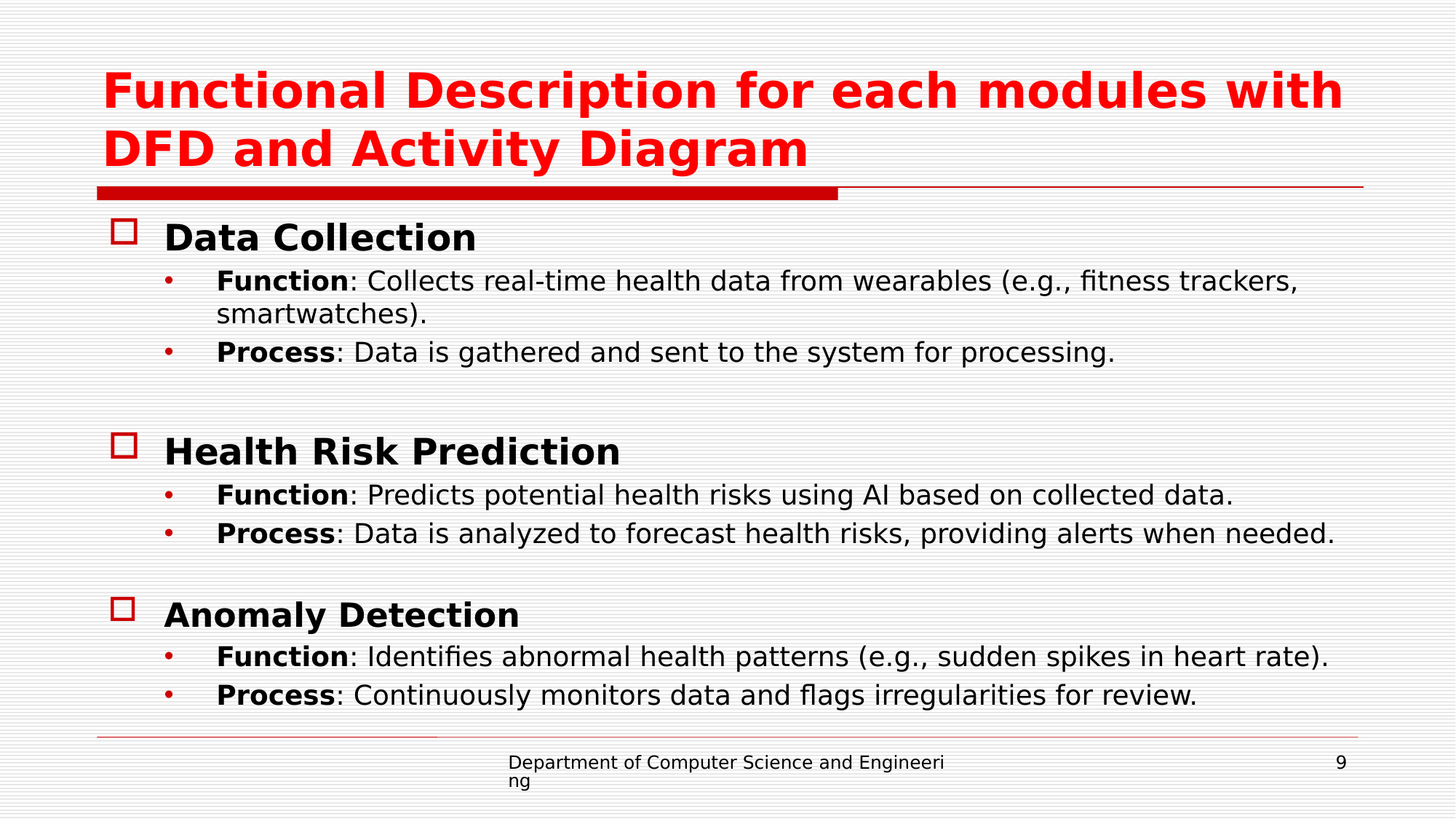

# Functional Description for each modules with DFD and Activity Diagram
Data Collection
Function: Collects real-time health data from wearables (e.g., fitness trackers, smartwatches).
Process: Data is gathered and sent to the system for processing.

Health Risk Prediction
Function: Predicts potential health risks using AI based on collected data.
Process: Data is analyzed to forecast health risks, providing alerts when needed.

Anomaly Detection
Function: Identifies abnormal health patterns (e.g., sudden spikes in heart rate).
Process: Continuously monitors data and flags irregularities for review.

Department of Computer Science and Engineering
9